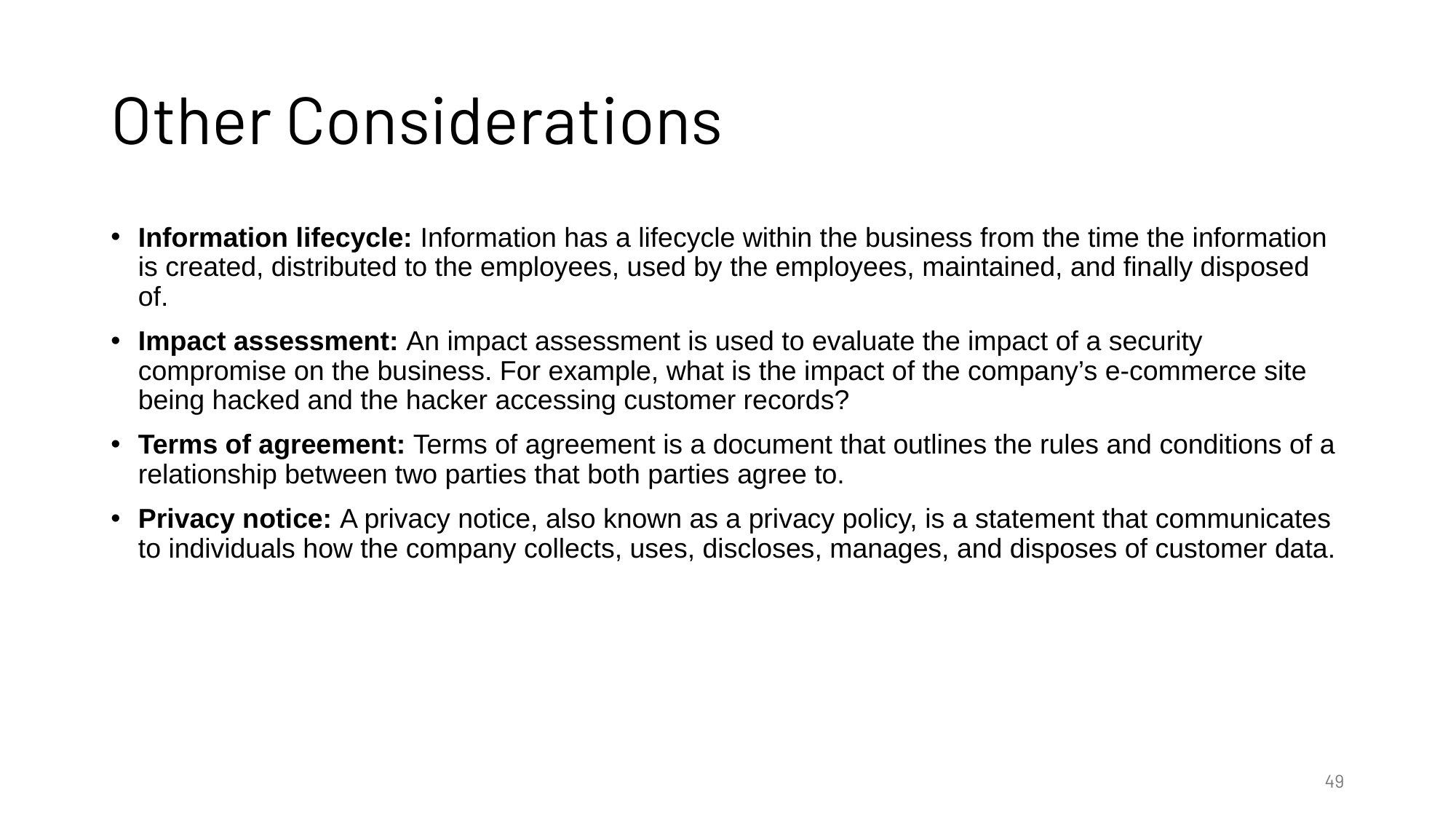

# Other Considerations
Information lifecycle: Information has a lifecycle within the business from the time the information is created, distributed to the employees, used by the employees, maintained, and finally disposed of.
Impact assessment: An impact assessment is used to evaluate the impact of a security compromise on the business. For example, what is the impact of the company’s e-commerce site being hacked and the hacker accessing customer records?
Terms of agreement: Terms of agreement is a document that outlines the rules and conditions of a relationship between two parties that both parties agree to.
Privacy notice: A privacy notice, also known as a privacy policy, is a statement that communicates to individuals how the company collects, uses, discloses, manages, and disposes of customer data.

49